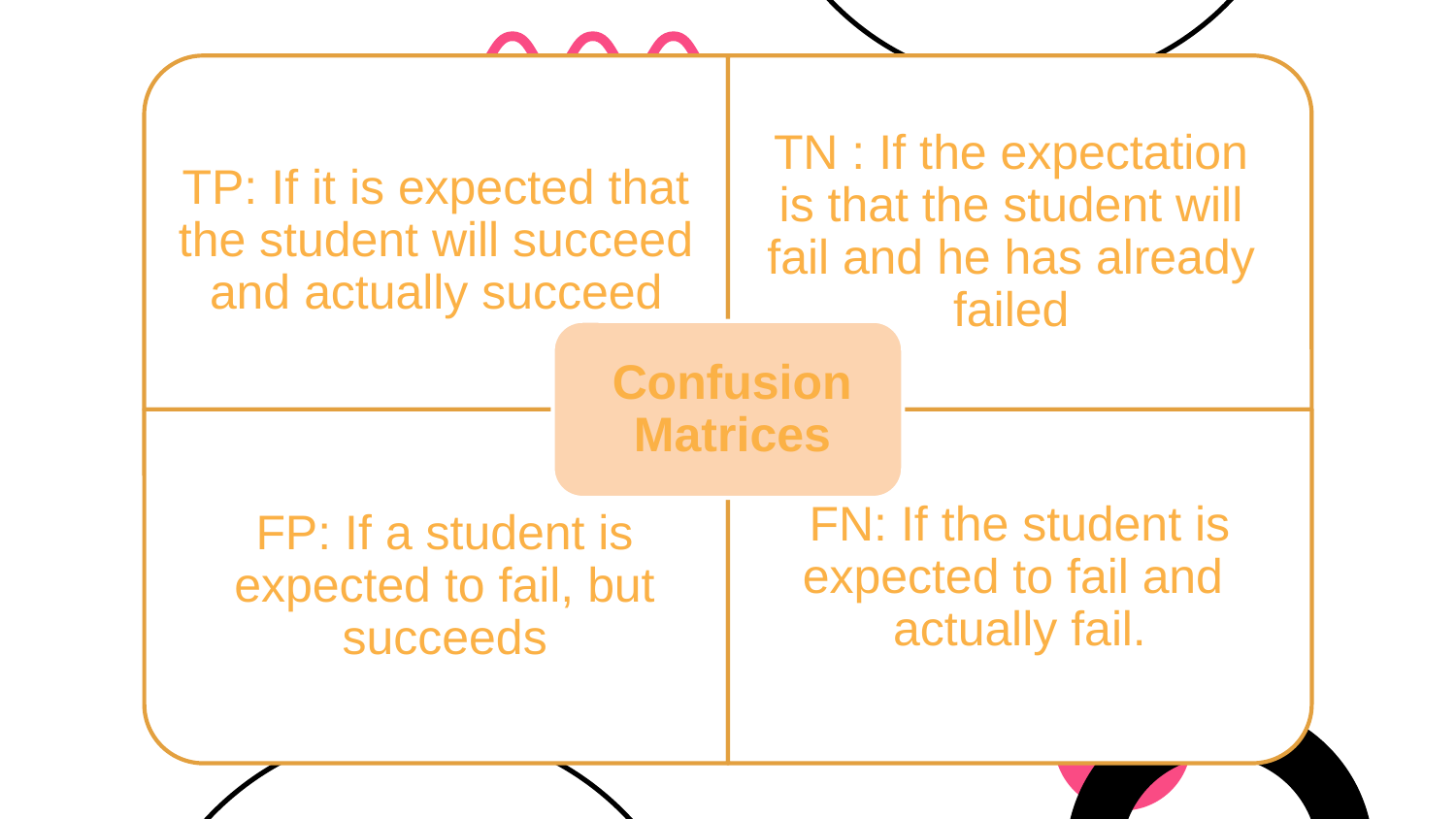

TP: If it is expected that the student will succeed and actually succeed
TN : If the expectation is that the student will fail and he has already failed
FP: If a student is expected to fail, but succeeds
FN: If the student is expected to fail and  actually fail.
Confusion Matrices